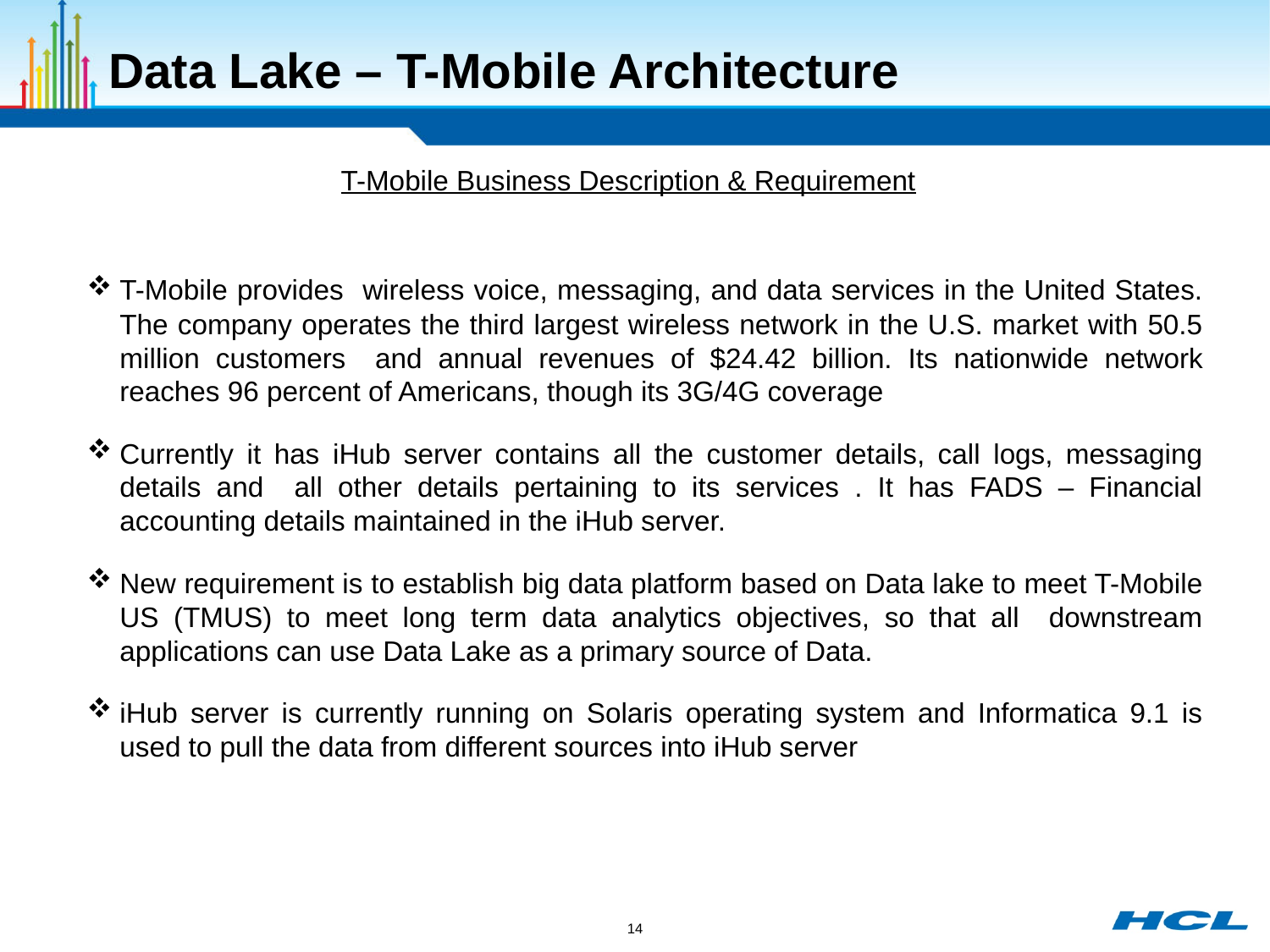

# Data Lake – T-Mobile Architecture
T-Mobile Business Description & Requirement

T-Mobile provides  wireless voice, messaging, and data services in the United States. The company operates the third largest wireless network in the U.S. market with 50.5 million customers  and annual revenues of $24.42 billion. Its nationwide network reaches 96 percent of Americans, though its 3G/4G coverage
Currently it has iHub server contains all the customer details, call logs, messaging details and  all other details pertaining to its services . It has FADS – Financial accounting details maintained in the iHub server.
New requirement is to establish big data platform based on Data lake to meet T-Mobile US (TMUS) to meet long term data analytics objectives, so that all  downstream applications can use Data Lake as a primary source of Data.
iHub server is currently running on Solaris operating system and Informatica 9.1 is used to pull the data from different sources into iHub server

14